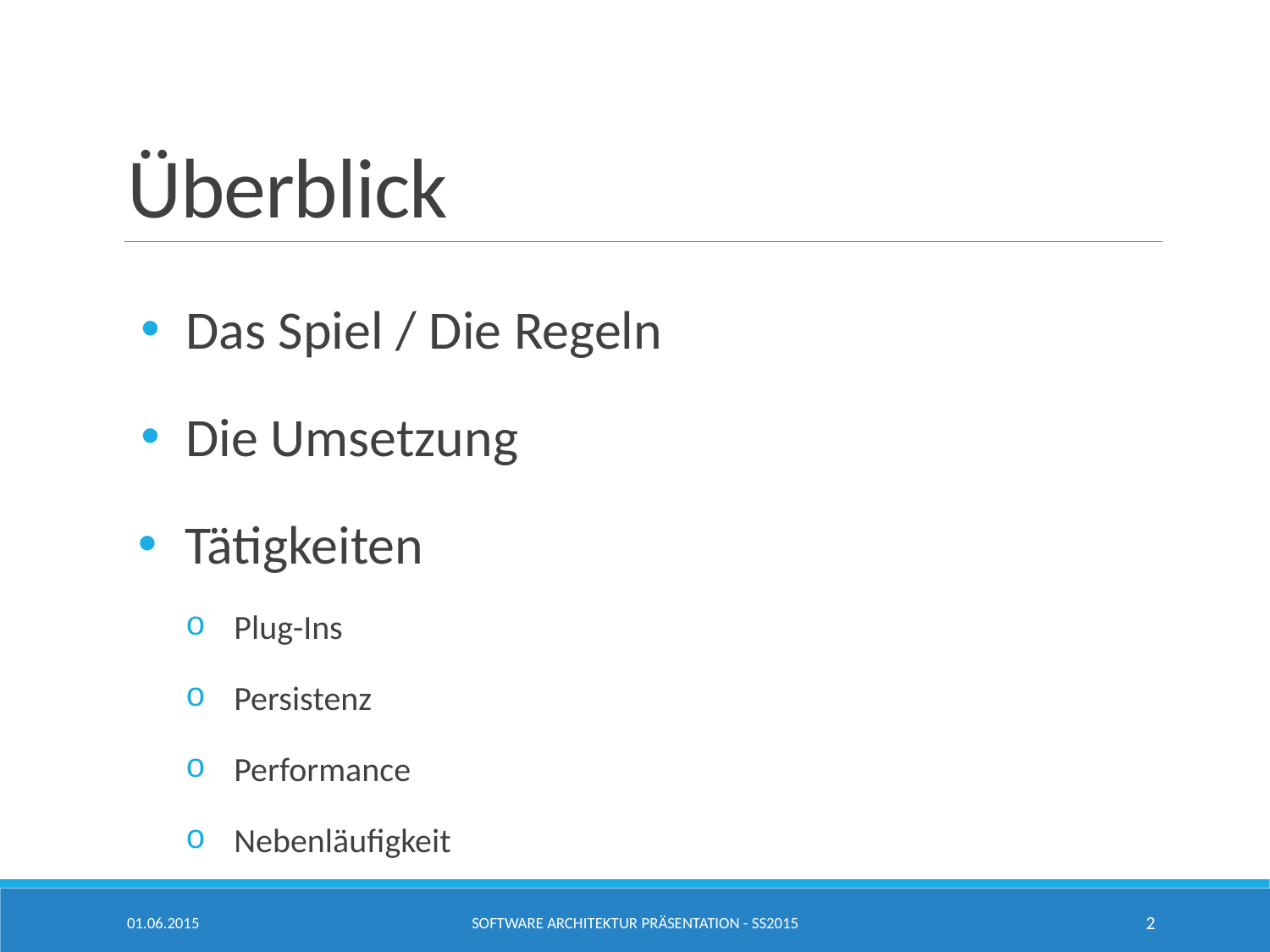

# Überblick
Das Spiel / Die Regeln
Die Umsetzung
Tätigkeiten
Plug-Ins
Persistenz
Performance
Nebenläufigkeit

01.06.2015
Software Architektur Präsentation - SS2015
2